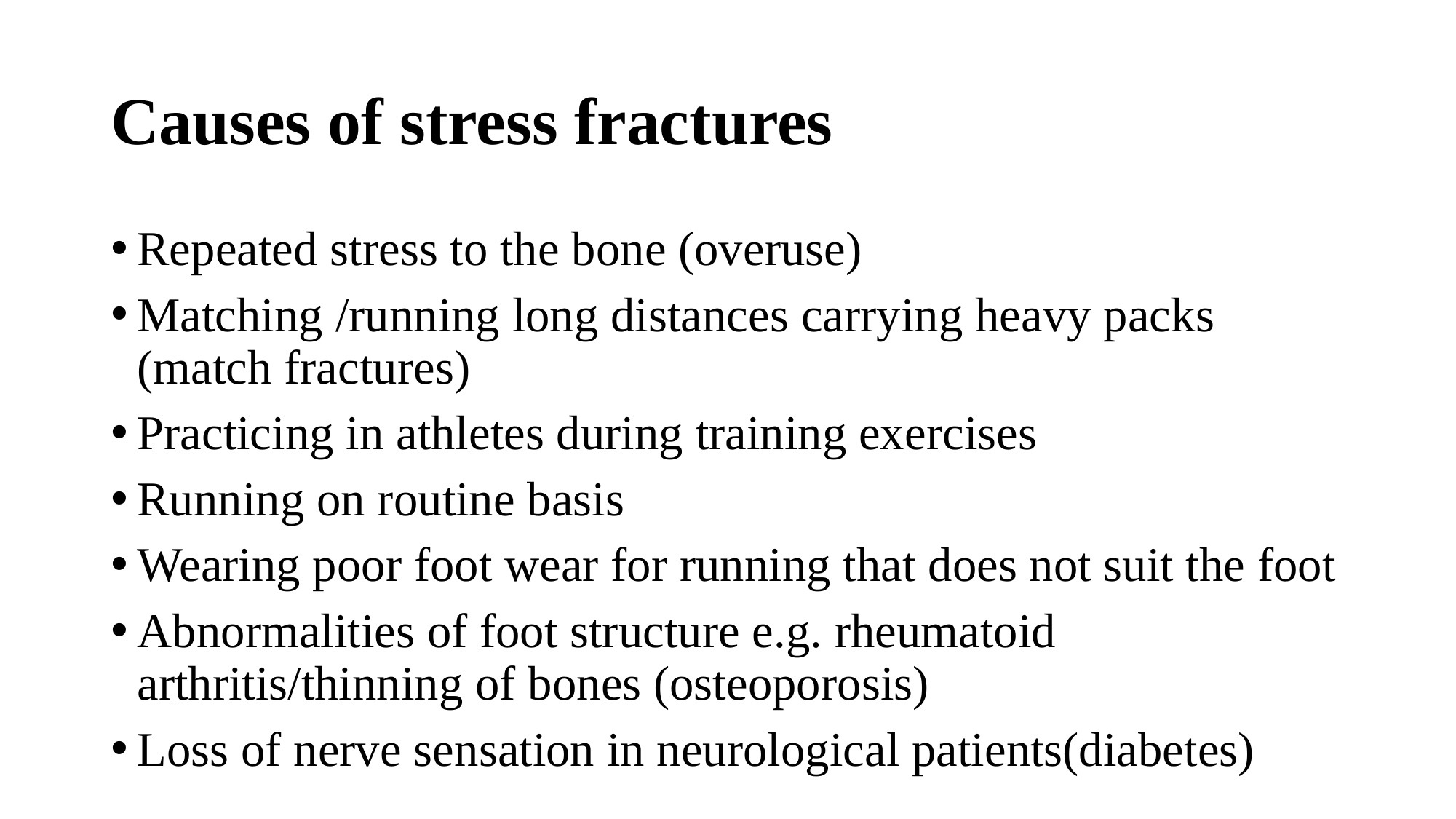

# Causes of stress fractures
Repeated stress to the bone (overuse)
Matching /running long distances carrying heavy packs (match fractures)
Practicing in athletes during training exercises
Running on routine basis
Wearing poor foot wear for running that does not suit the foot
Abnormalities of foot structure e.g. rheumatoid arthritis/thinning of bones (osteoporosis)
Loss of nerve sensation in neurological patients(diabetes)